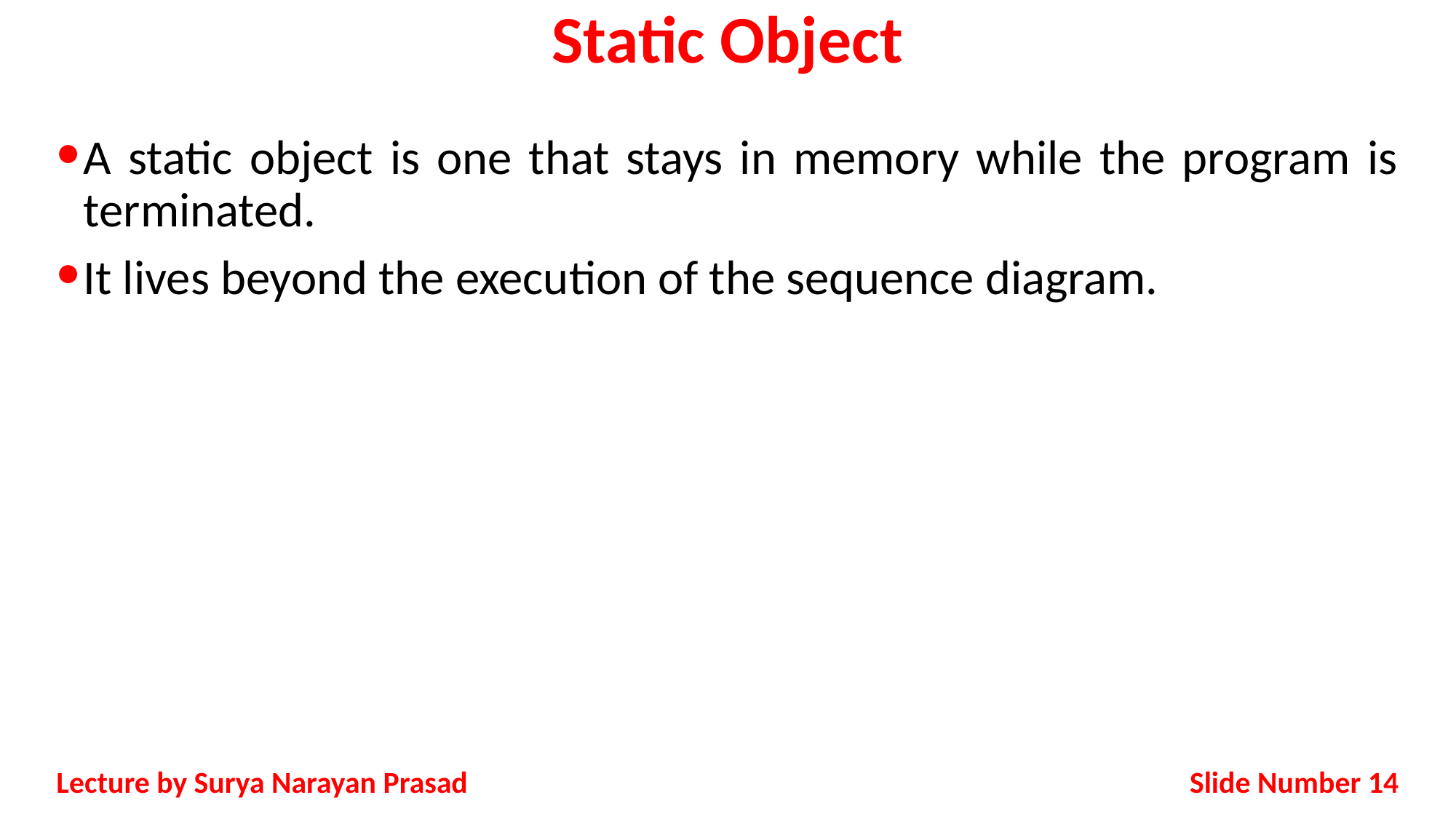

# Static Object
A static object is one that stays in memory while the program is terminated.
It lives beyond the execution of the sequence diagram.
Slide Number 14
Lecture by Surya Narayan Prasad